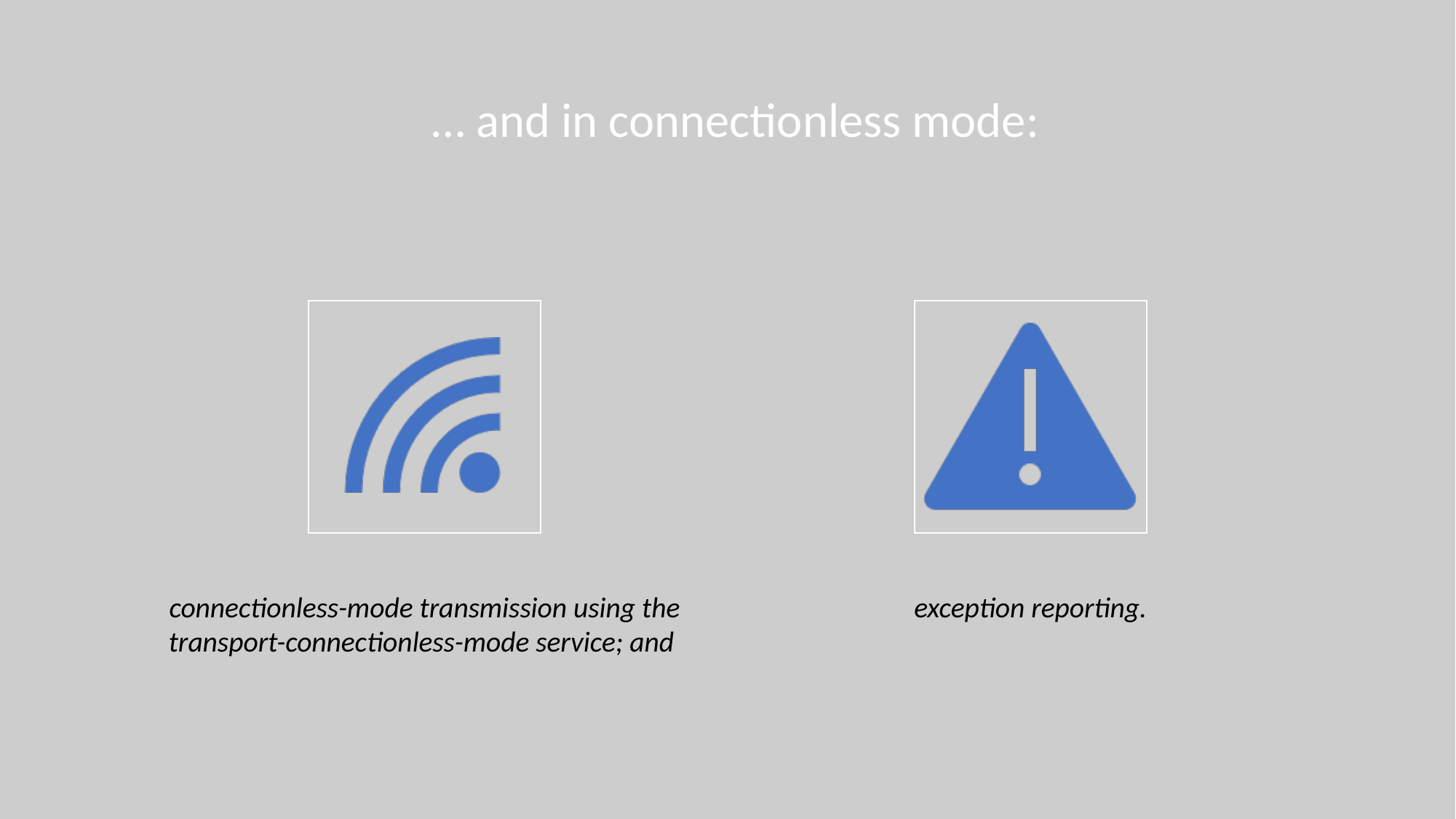

# … and in connectionless mode:
connectionless-mode transmission using the transport-connectionless-mode service; and
exception reporting.